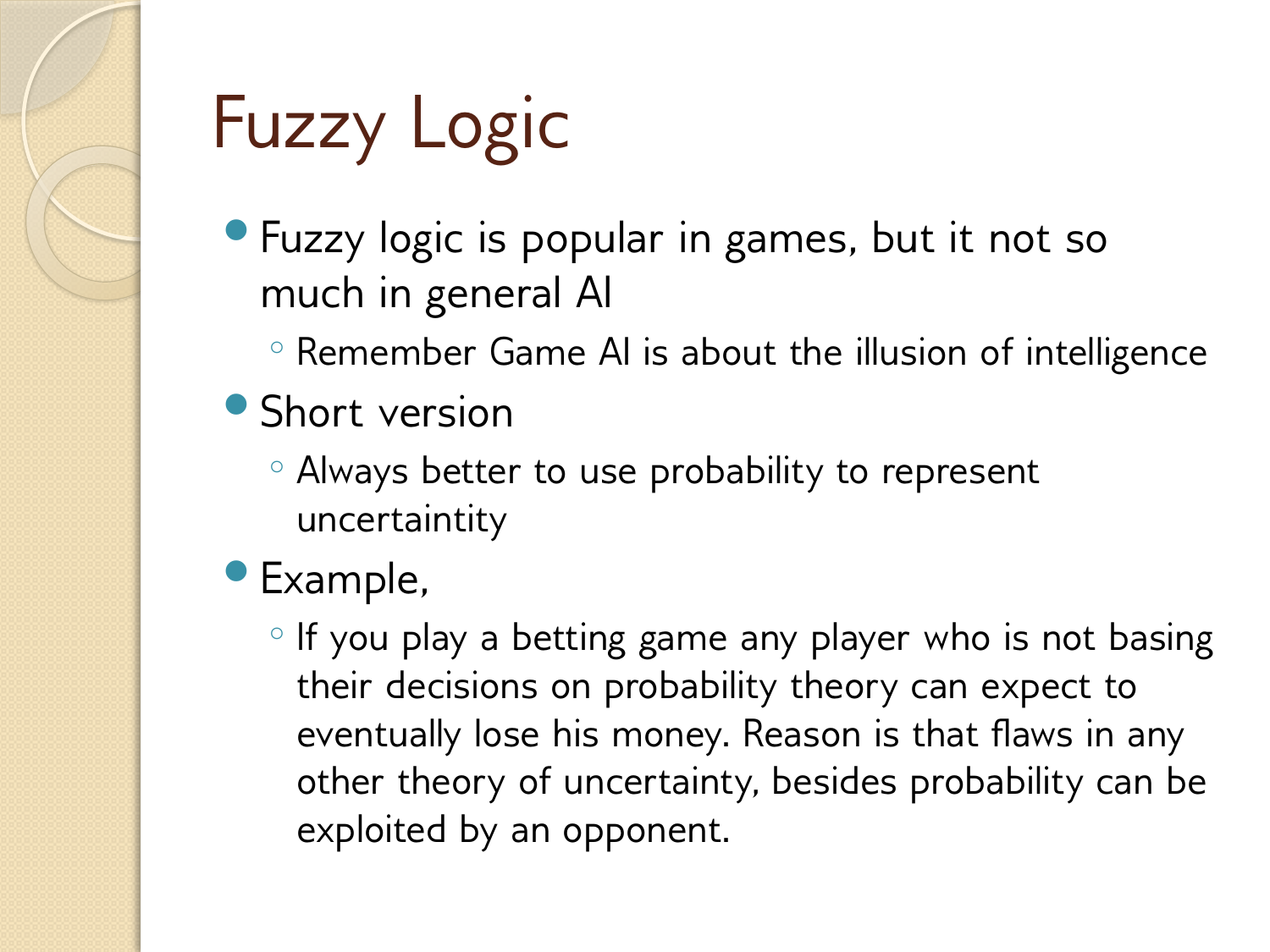

# Fuzzy Logic
Fuzzy logic is popular in games, but it not so much in general AI
Remember Game AI is about the illusion of intelligence
Short version
Always better to use probability to represent uncertaintity
Example,
If you play a betting game any player who is not basing their decisions on probability theory can expect to eventually lose his money. Reason is that flaws in any other theory of uncertainty, besides probability can be exploited by an opponent.